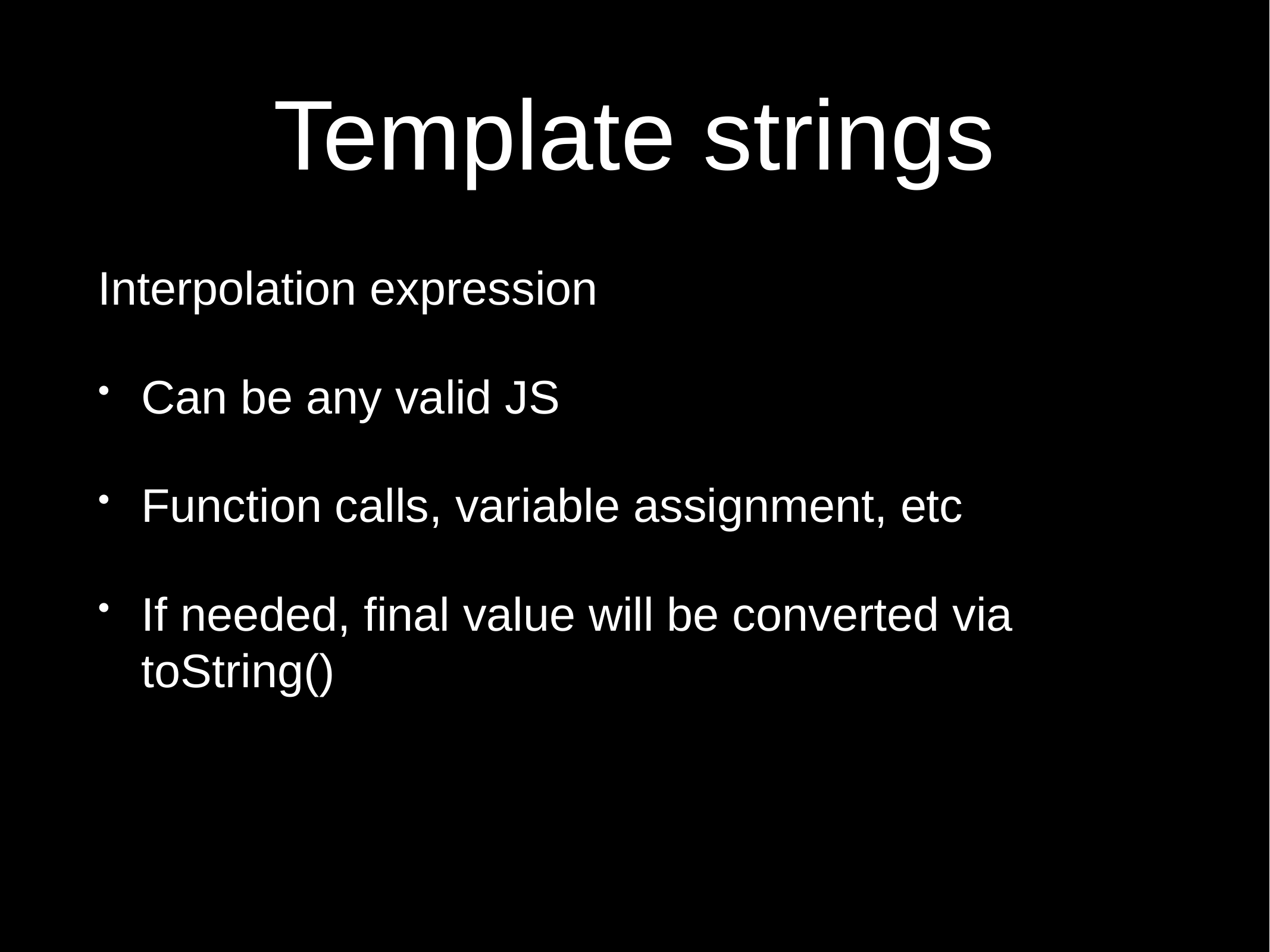

# Template strings
Interpolation expression
Can be any valid JS
Function calls, variable assignment, etc
If needed, final value will be converted via toString()